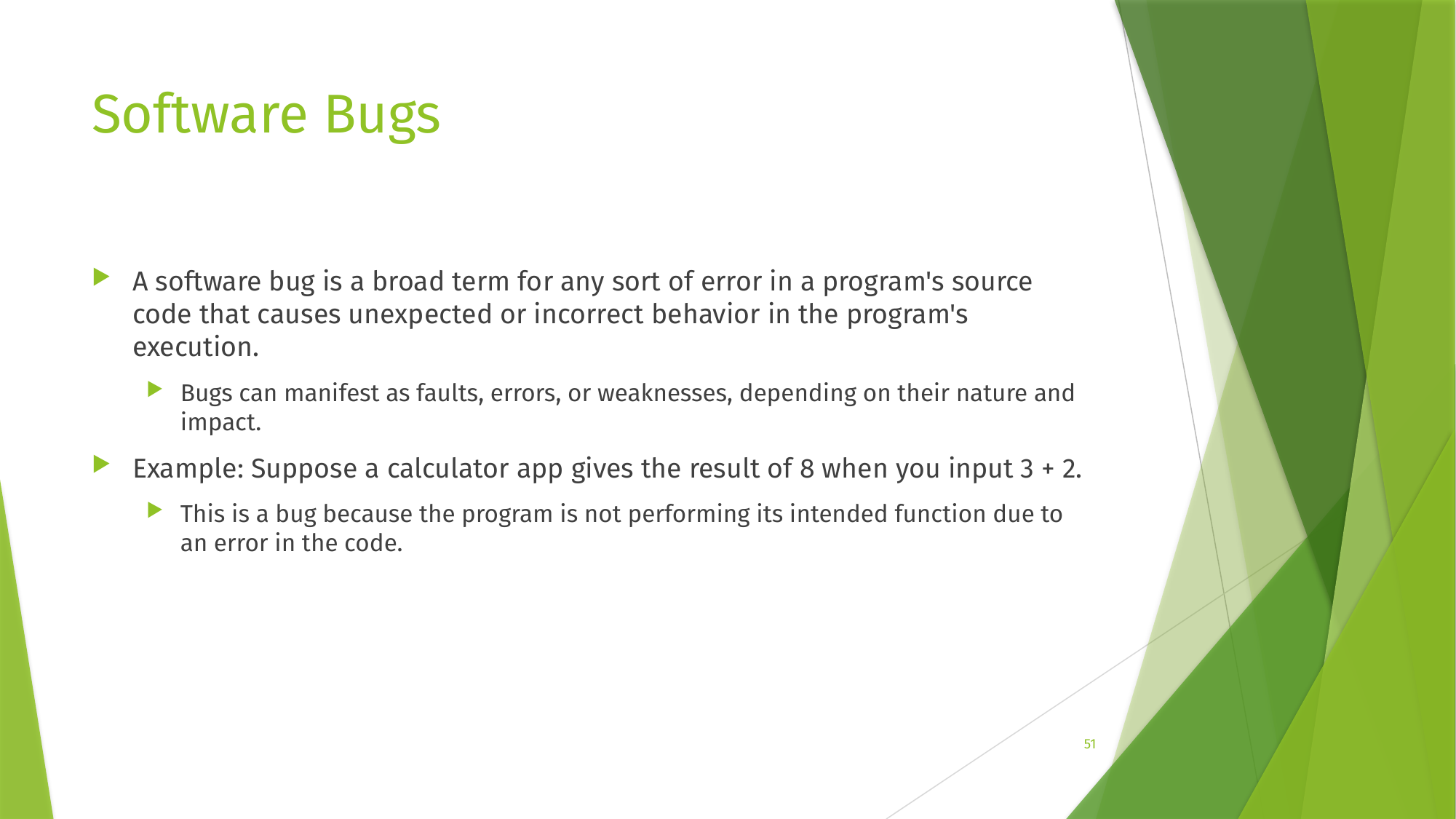

# Software Bugs
A software bug is a broad term for any sort of error in a program's source code that causes unexpected or incorrect behavior in the program's execution.
Bugs can manifest as faults, errors, or weaknesses, depending on their nature and impact.
Example: Suppose a calculator app gives the result of 8 when you input 3 + 2.
This is a bug because the program is not performing its intended function due to an error in the code.
51